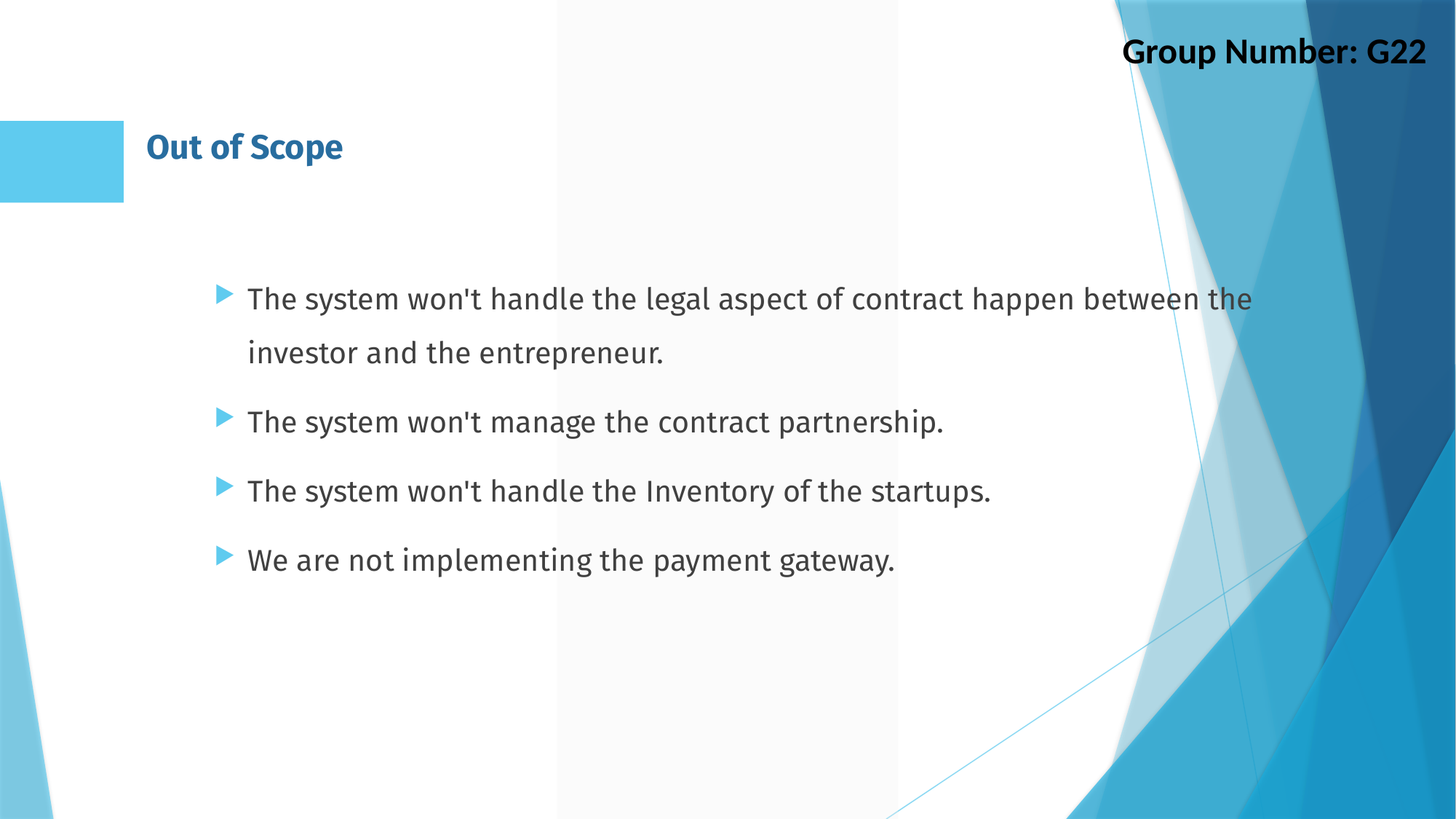

Group Number: G22
# Out of Scope

The system won't handle the legal aspect of contract happen between the investor and the entrepreneur.
The system won't manage the contract partnership.
The system won't handle the Inventory of the startups.
We are not implementing the payment gateway.